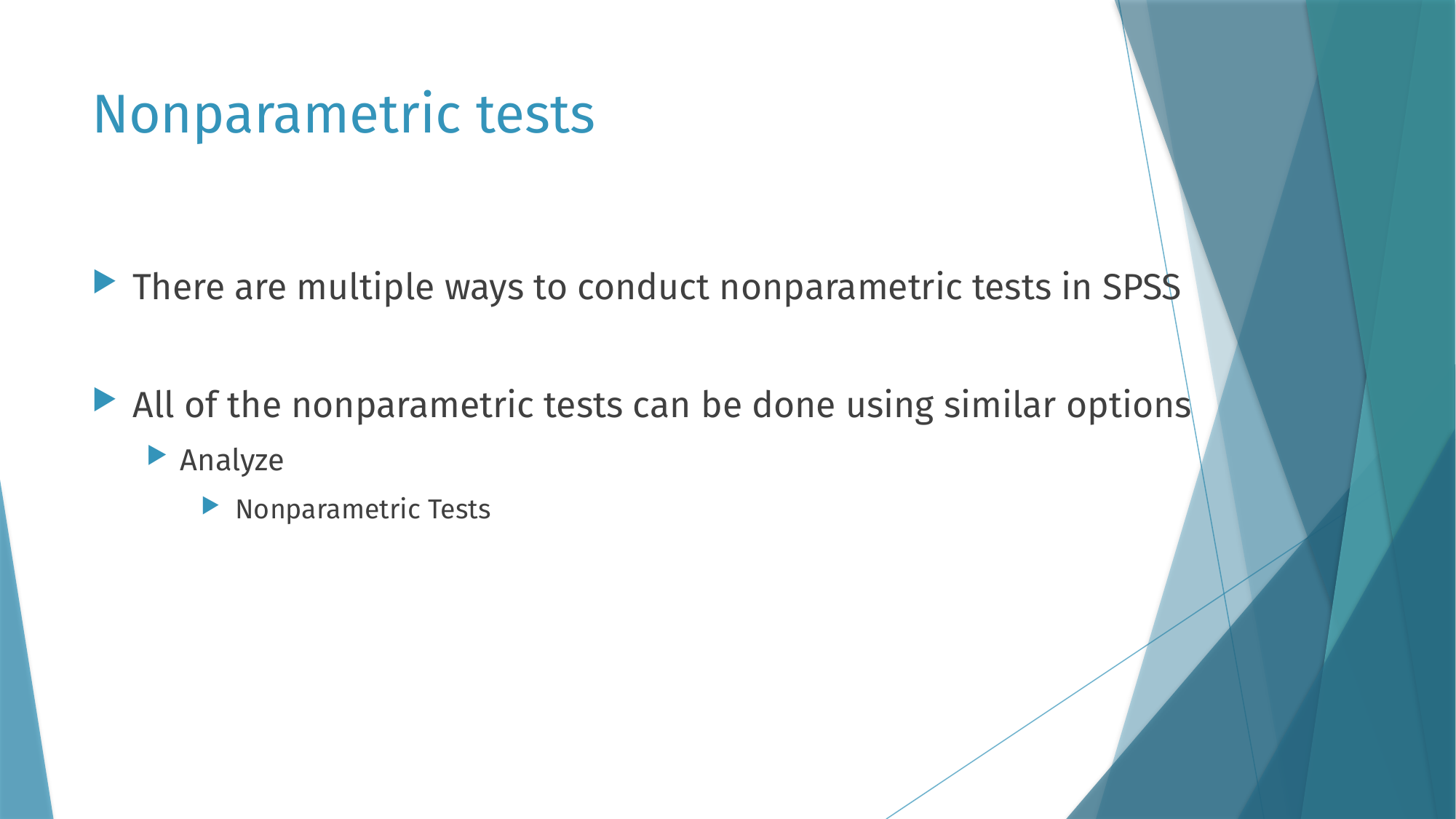

# Nonparametric tests
There are multiple ways to conduct nonparametric tests in SPSS

All of the nonparametric tests can be done using similar options
Analyze
 Nonparametric Tests